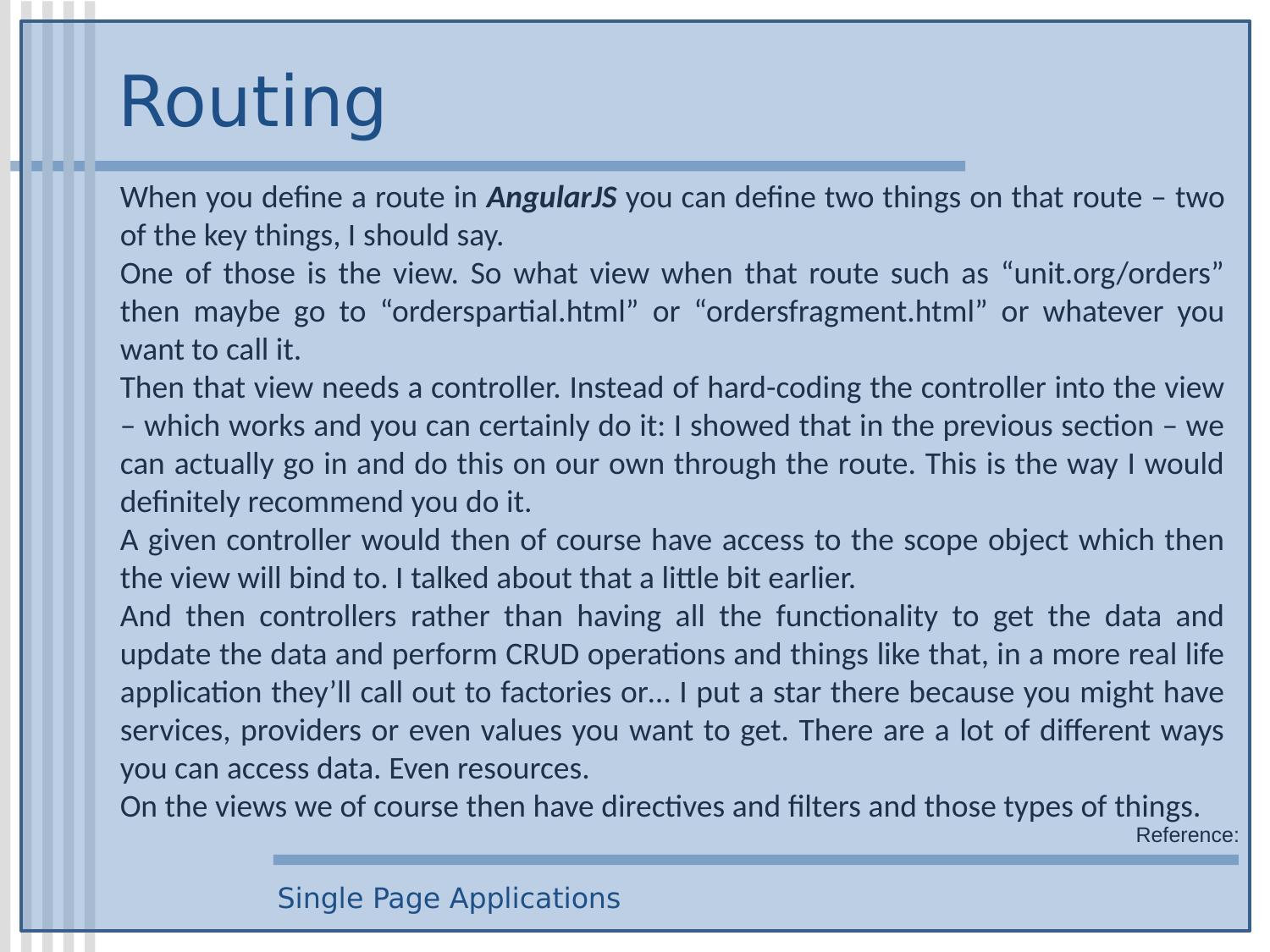

# Routing

When you define a route in AngularJS you can define two things on that route – two of the key things, I should say.
One of those is the view. So what view when that route such as “unit.org/orders” then maybe go to “orderspartial.html” or “ordersfragment.html” or whatever you want to call it.
Then that view needs a controller. Instead of hard-coding the controller into the view – which works and you can certainly do it: I showed that in the previous section – we can actually go in and do this on our own through the route. This is the way I would definitely recommend you do it.
A given controller would then of course have access to the scope object which then the view will bind to. I talked about that a little bit earlier.
And then controllers rather than having all the functionality to get the data and update the data and perform CRUD operations and things like that, in a more real life application they’ll call out to factories or… I put a star there because you might have services, providers or even values you want to get. There are a lot of different ways you can access data. Even resources.
On the views we of course then have directives and filters and those types of things.

Reference:
Single Page Applications